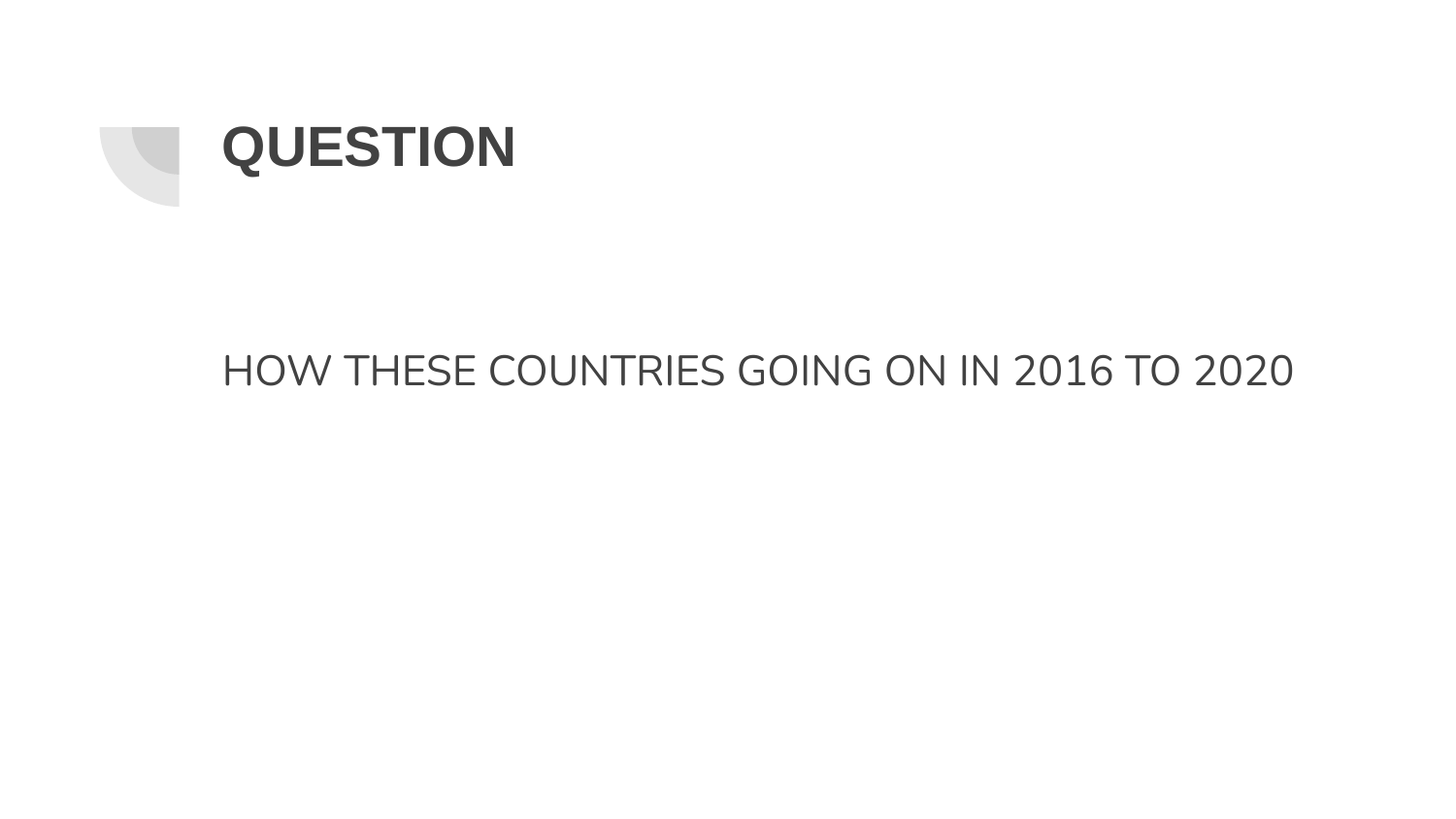

# QUESTION
HOW THESE COUNTRIES GOING ON IN 2016 TO 2020